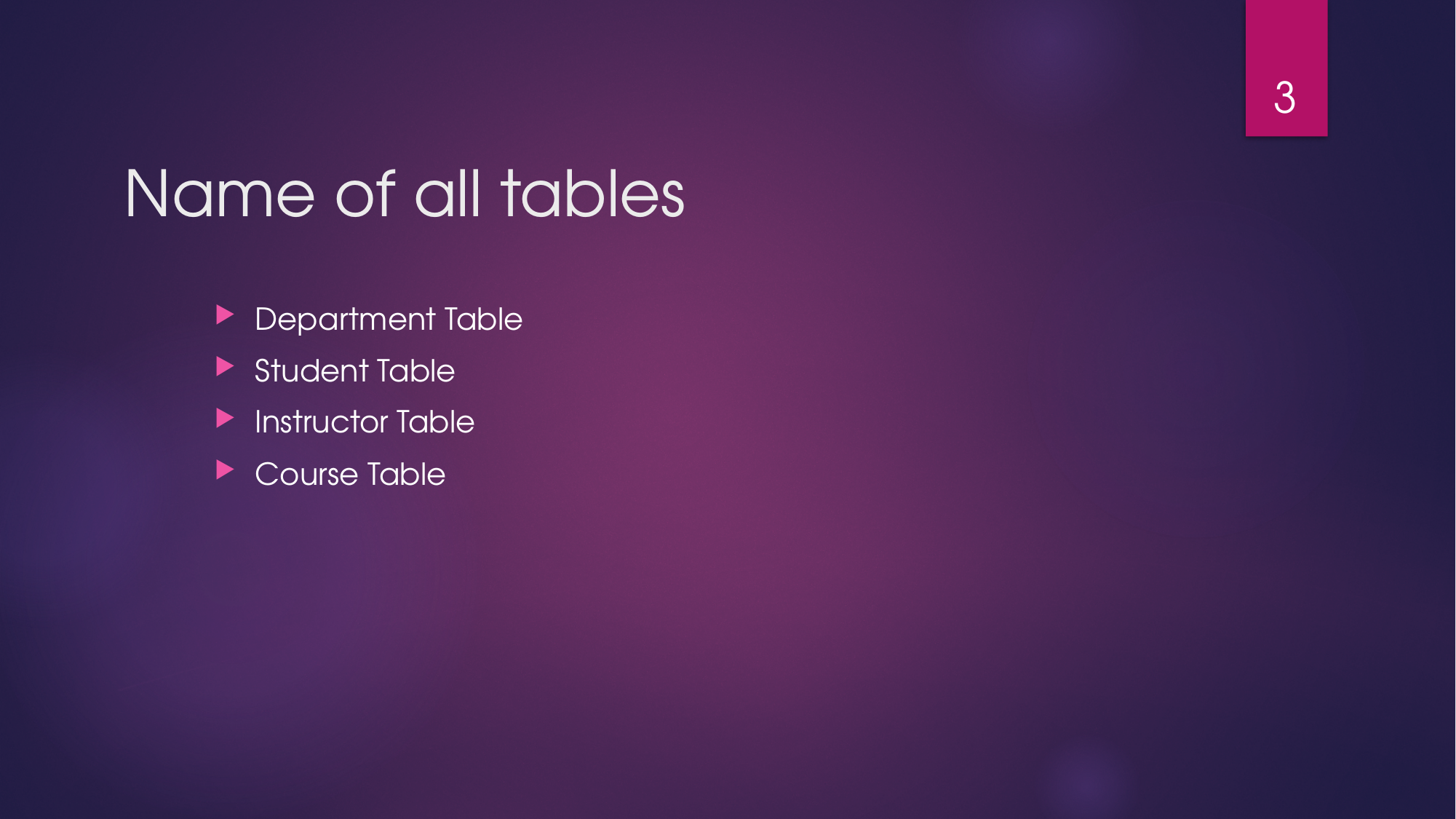

3
# Name of all tables
Department Table
Student Table
Instructor Table
Course Table